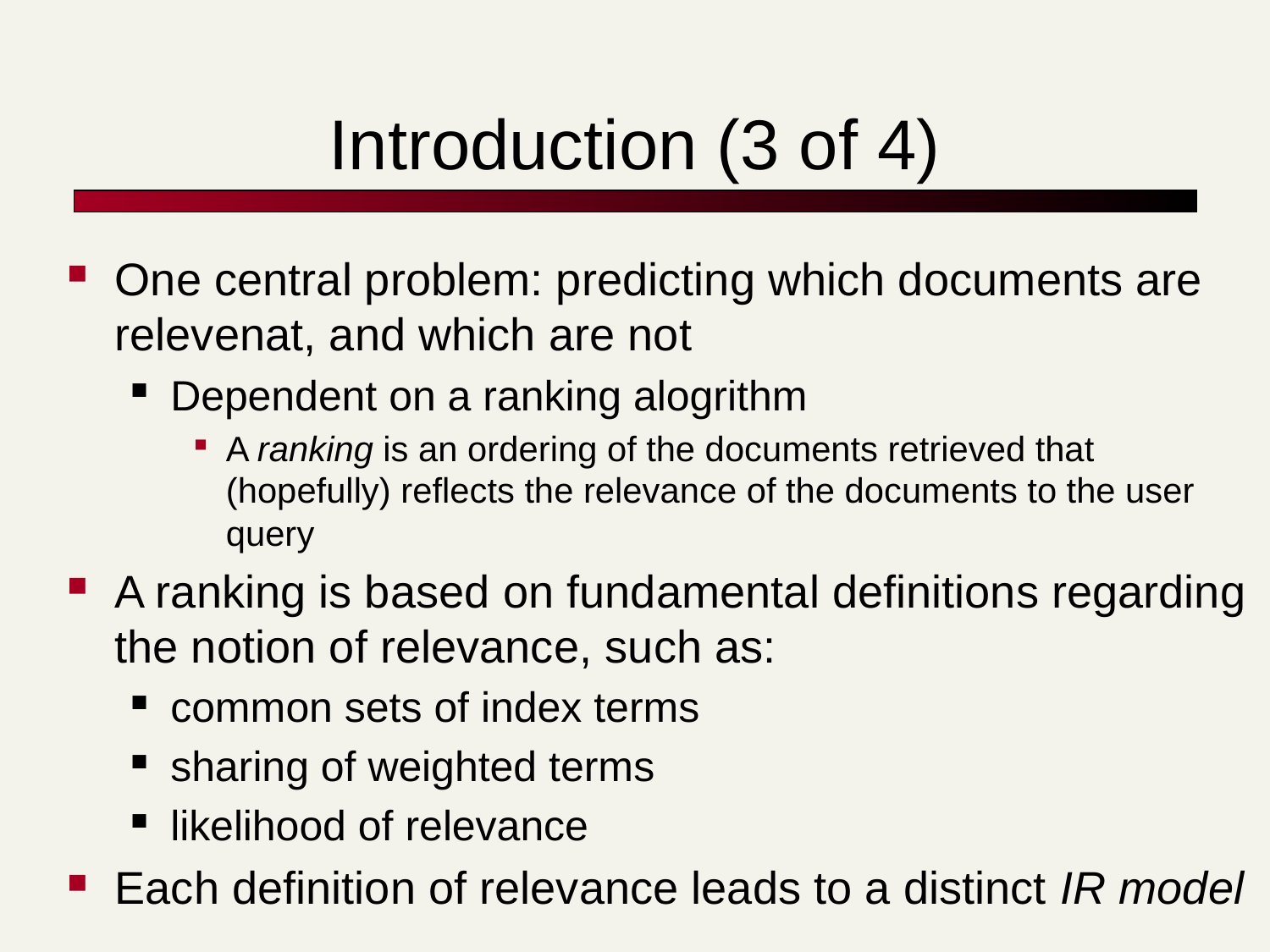

# Introduction (3 of 4)
One central problem: predicting which documents are relevenat, and which are not
Dependent on a ranking alogrithm
A ranking is an ordering of the documents retrieved that (hopefully) reflects the relevance of the documents to the user query
A ranking is based on fundamental definitions regarding the notion of relevance, such as:
common sets of index terms
sharing of weighted terms
likelihood of relevance
Each definition of relevance leads to a distinct IR model